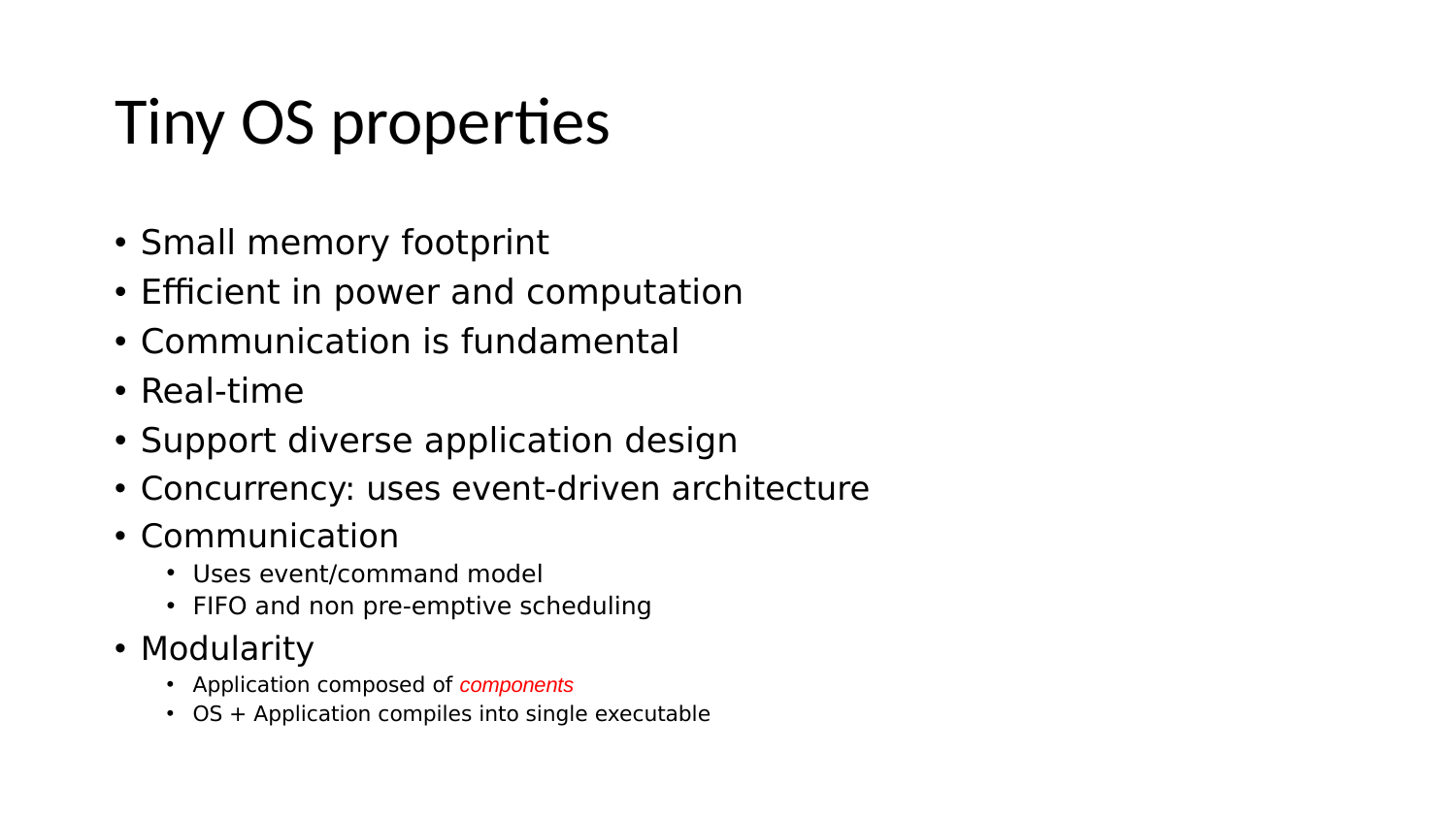

# Tiny OS properties
Small memory footprint
Efficient in power and computation
Communication is fundamental
Real-time
Support diverse application design
Concurrency: uses event-driven architecture
Communication
Uses event/command model
FIFO and non pre-emptive scheduling
Modularity
Application composed of components
OS + Application compiles into single executable